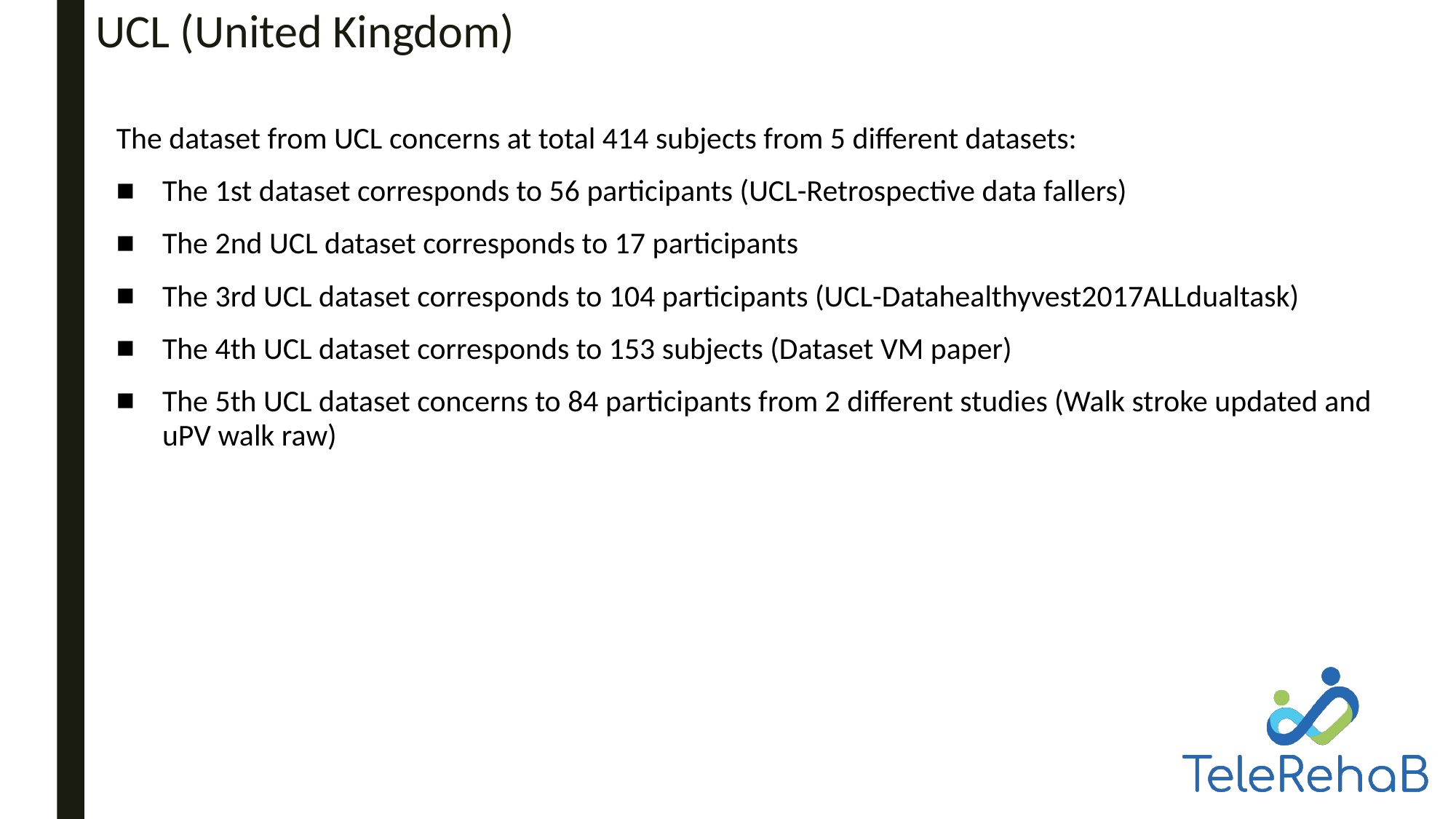

# UCL (United Kingdom)
The dataset from UCL concerns at total 414 subjects from 5 different datasets:
The 1st dataset corresponds to 56 participants (UCL-Retrospective data fallers)
The 2nd UCL dataset corresponds to 17 participants
The 3rd UCL dataset corresponds to 104 participants (UCL-Datahealthyvest2017ALLdualtask)
The 4th UCL dataset corresponds to 153 subjects (Dataset VM paper)
The 5th UCL dataset concerns to 84 participants from 2 different studies (Walk stroke updated and uPV walk raw)